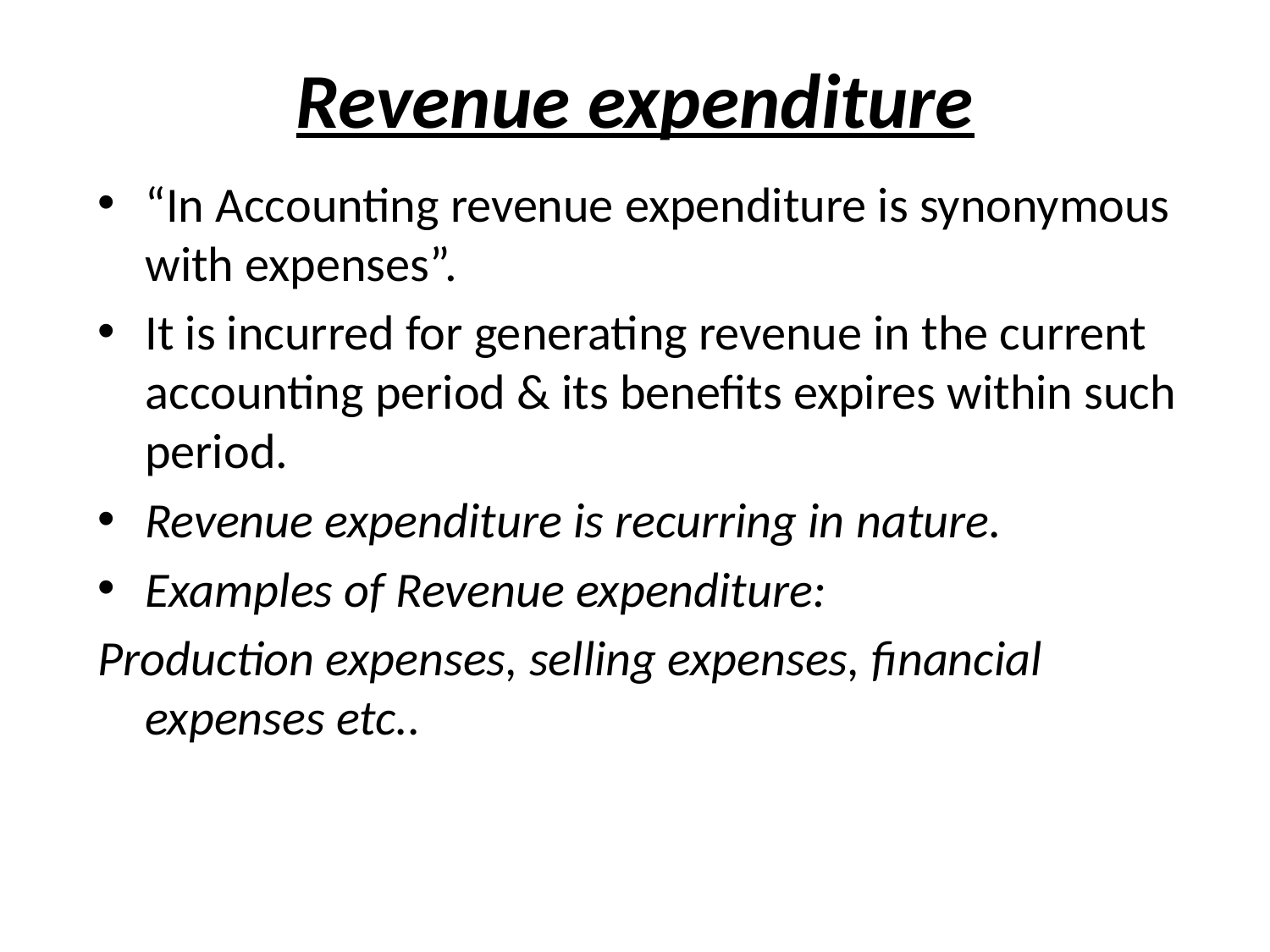

# Revenue expenditure
“In Accounting revenue expenditure is synonymous with expenses”.
It is incurred for generating revenue in the current accounting period & its benefits expires within such period.
Revenue expenditure is recurring in nature.
Examples of Revenue expenditure:
Production expenses, selling expenses, financial expenses etc..